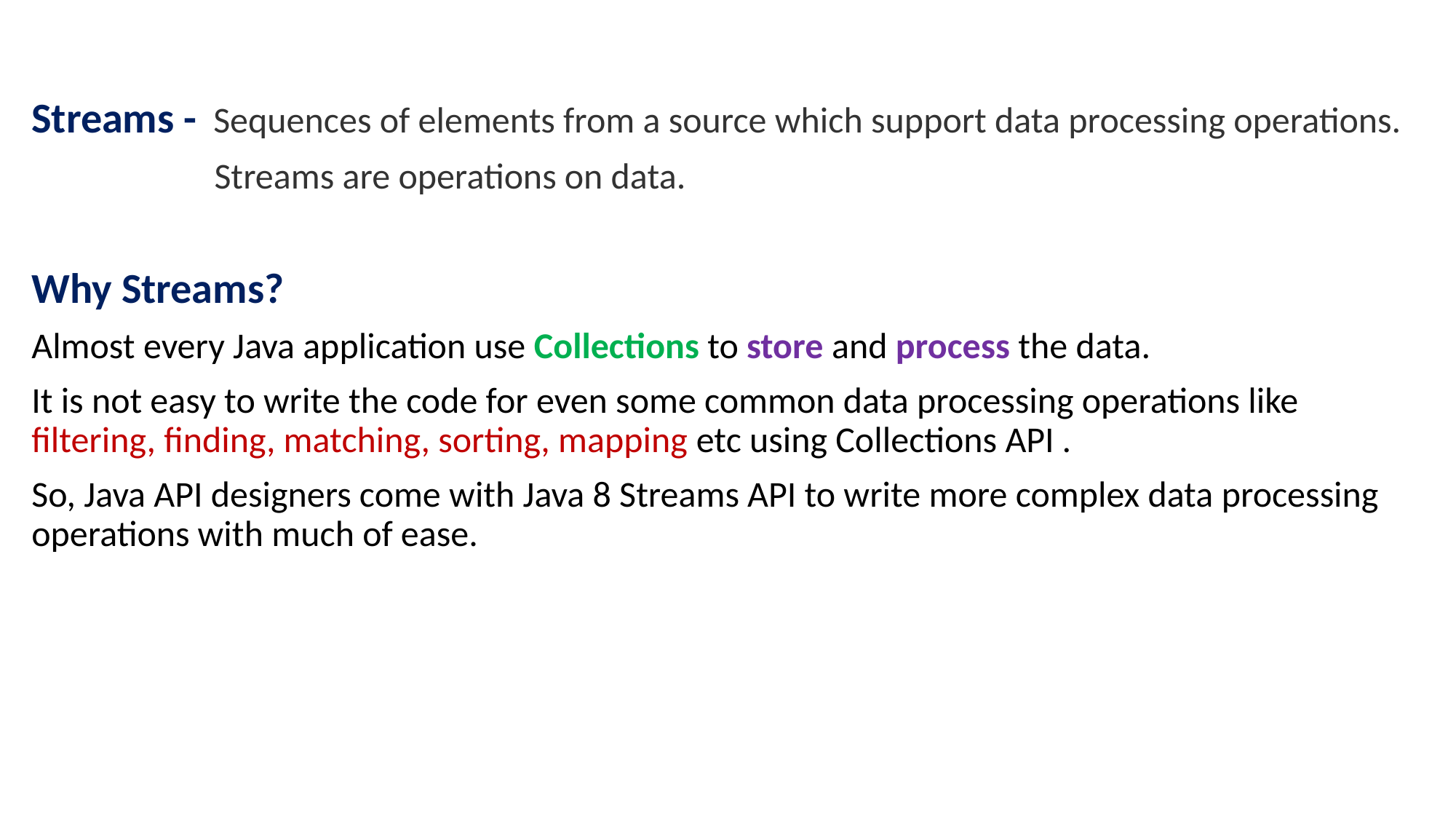

Streams -  Sequences of elements from a source which support data processing operations.
	         Streams are operations on data.

Why Streams?
Almost every Java application use Collections to store and process the data.
It is not easy to write the code for even some common data processing operations like filtering, finding, matching, sorting, mapping etc using Collections API .
So, Java API designers come with Java 8 Streams API to write more complex data processing operations with much of ease.